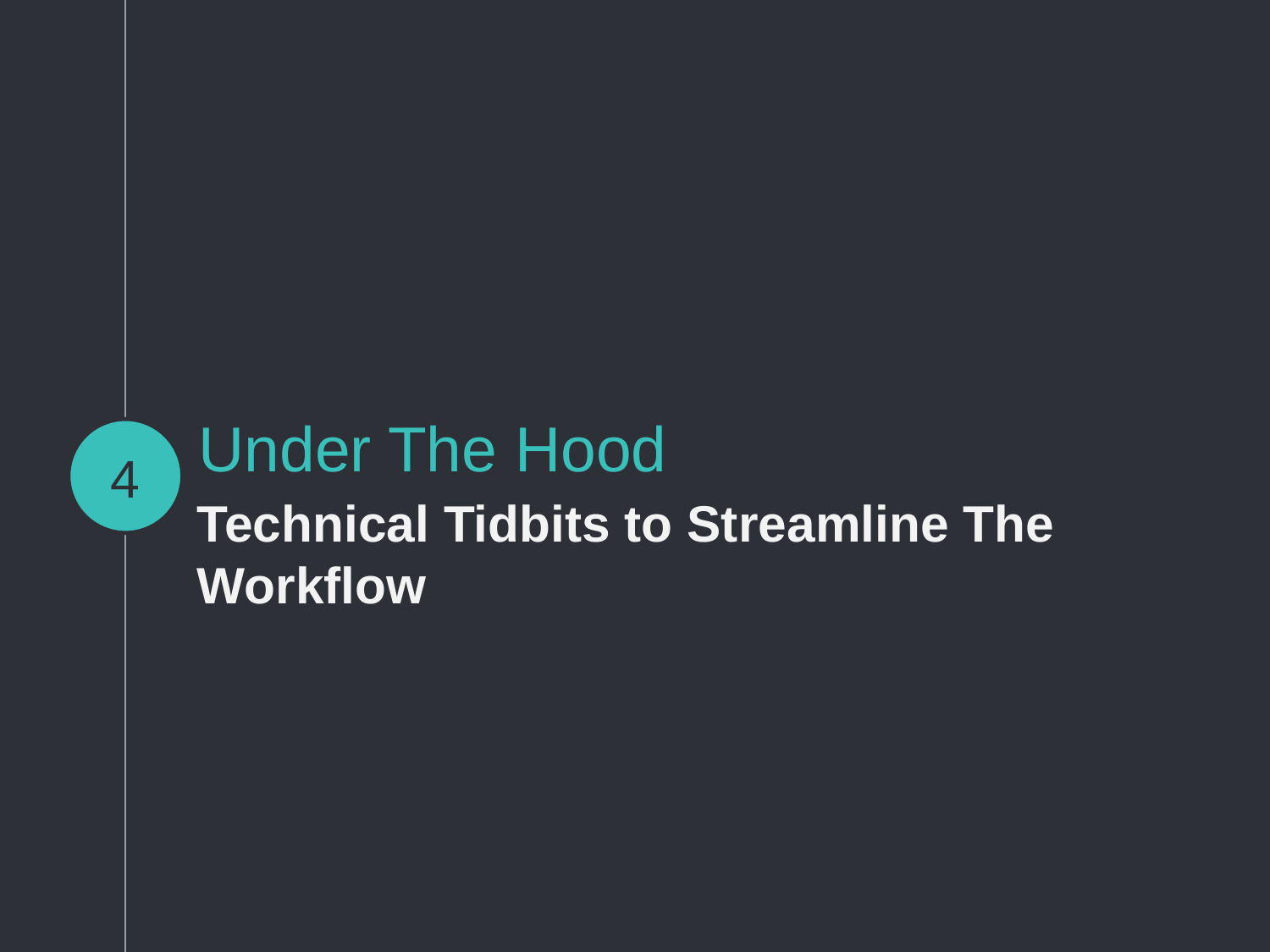

# Under The Hood
4
Technical Tidbits to Streamline The Workflow